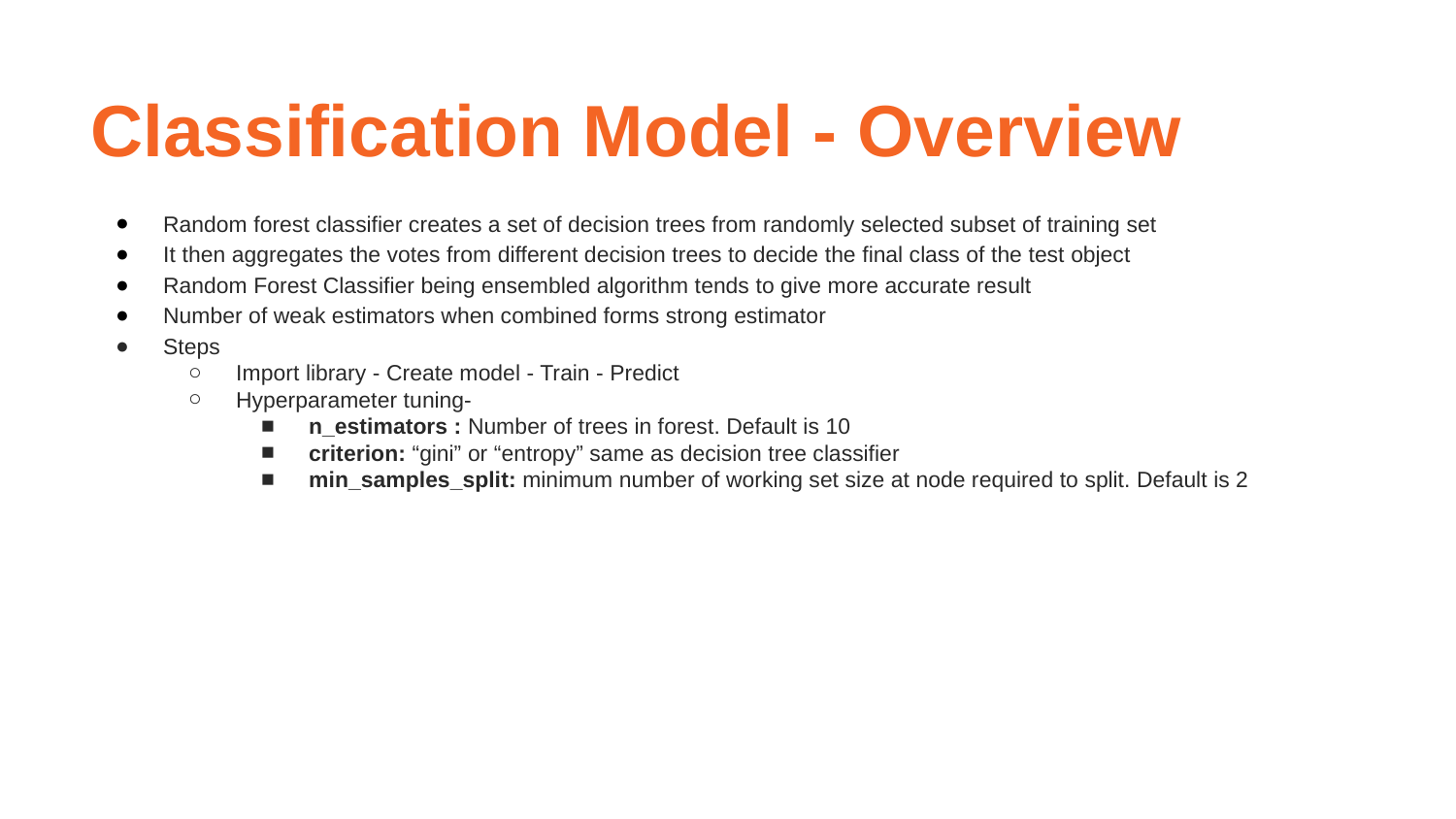

Classification Model - Overview
Random forest classifier creates a set of decision trees from randomly selected subset of training set
It then aggregates the votes from different decision trees to decide the final class of the test object
Random Forest Classifier being ensembled algorithm tends to give more accurate result
Number of weak estimators when combined forms strong estimator
Steps
Import library - Create model - Train - Predict
Hyperparameter tuning-
n_estimators : Number of trees in forest. Default is 10
criterion: “gini” or “entropy” same as decision tree classifier
min_samples_split: minimum number of working set size at node required to split. Default is 2